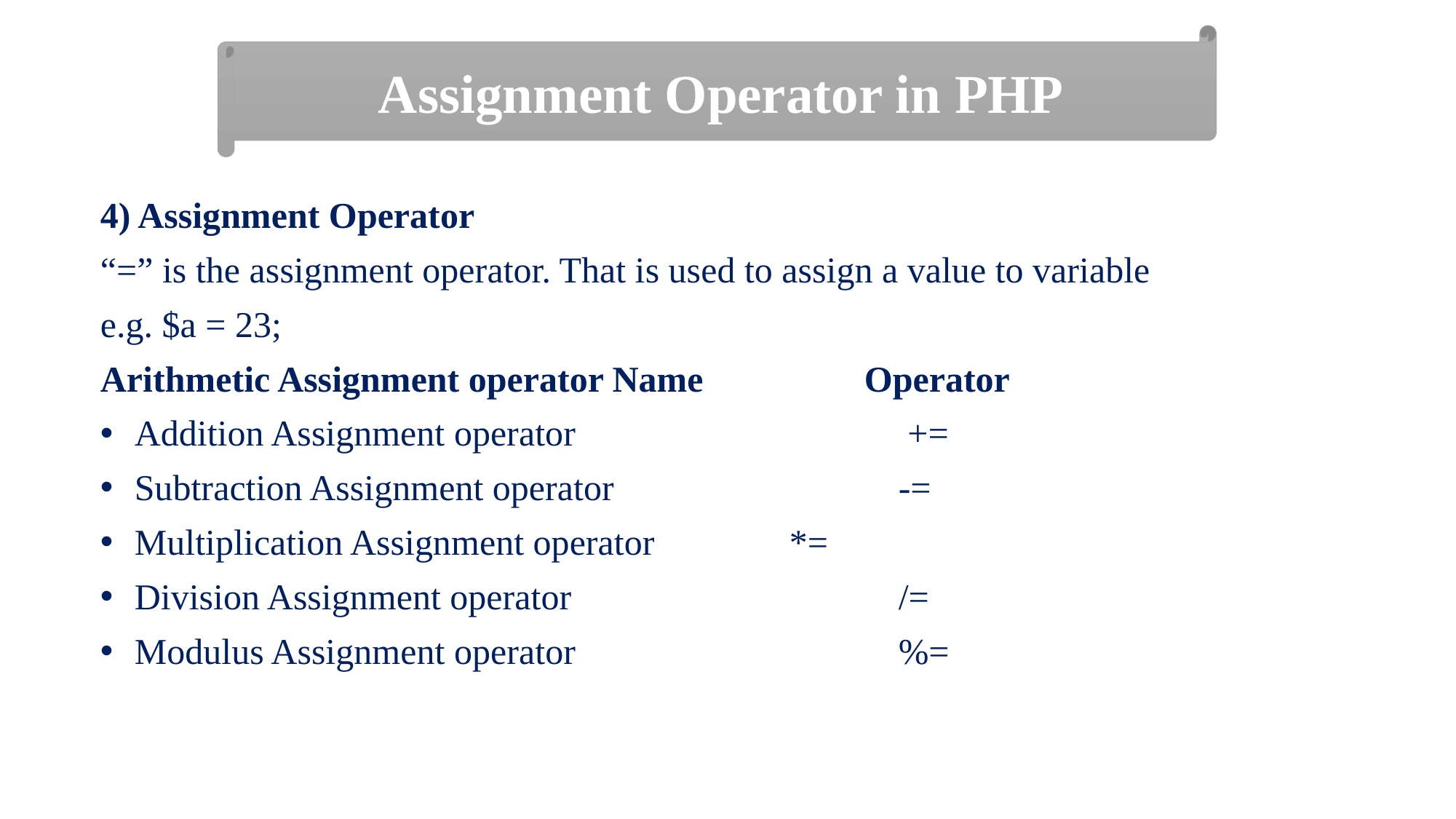

Assignment Operator in PHP
4) Assignment Operator
“=” is the assignment operator. That is used to assign a value to variable
e.g. $a = 23;
Arithmetic Assignment operator Name		Operator
Addition Assignment operator			 +=
Subtraction Assignment operator  			-=
Multiplication Assignment operator 		*=
Division Assignment operator 			/=
Modulus Assignment operator  			%=